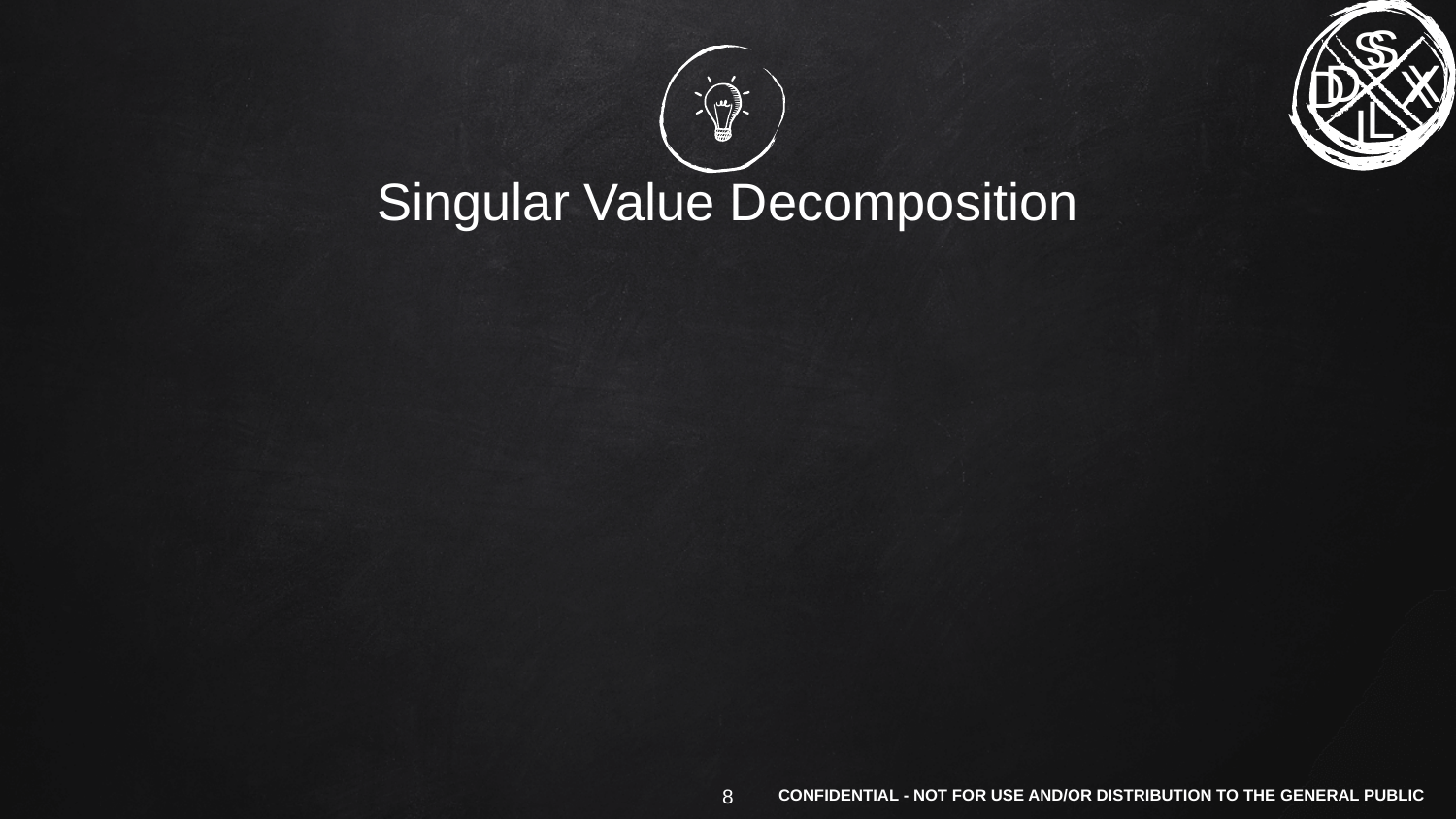

S
D
X
L

# Singular Value Decomposition

8